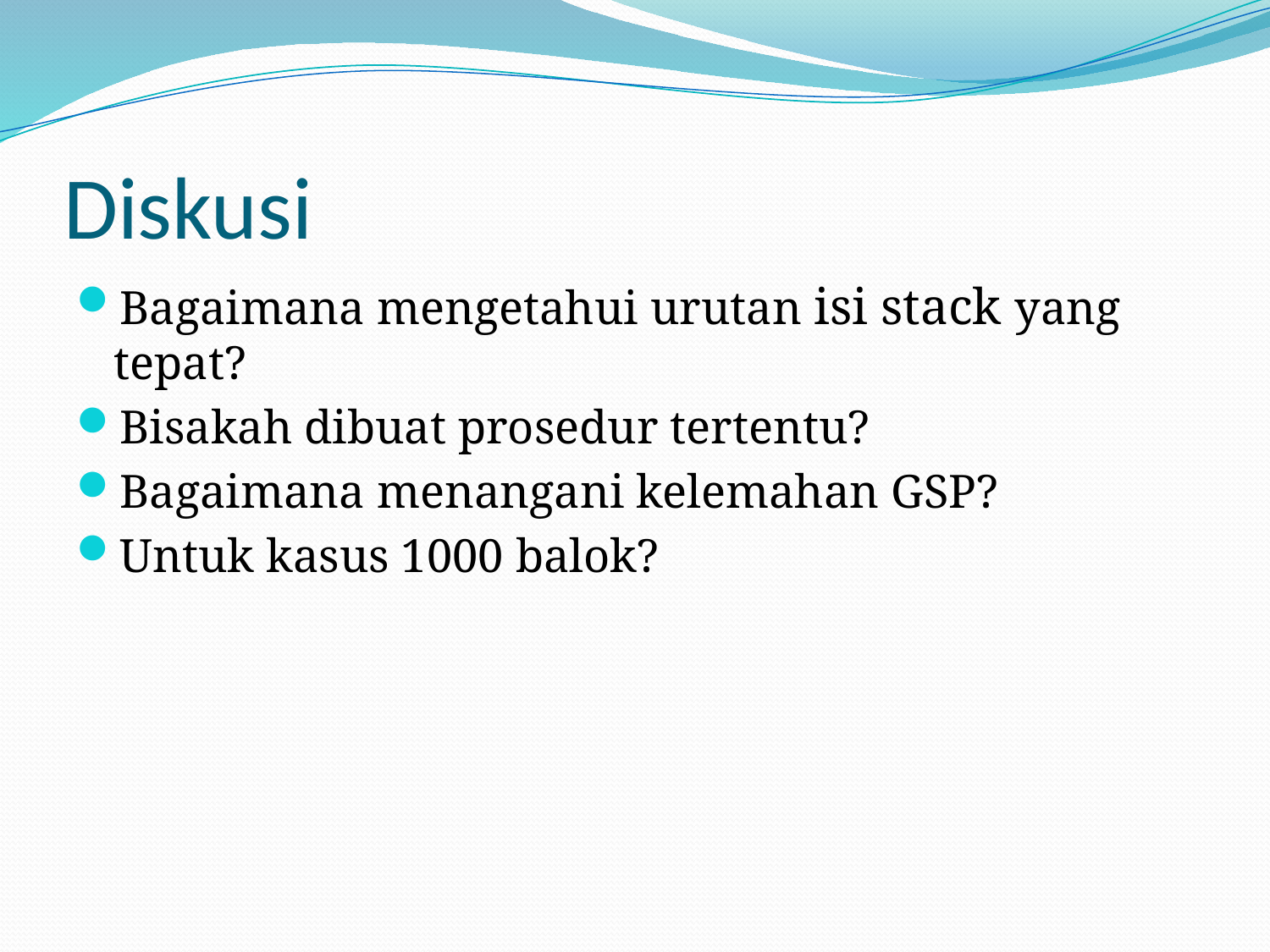

# Diskusi
Bagaimana mengetahui urutan isi stack yang tepat?
Bisakah dibuat prosedur tertentu?
Bagaimana menangani kelemahan GSP?
Untuk kasus 1000 balok?